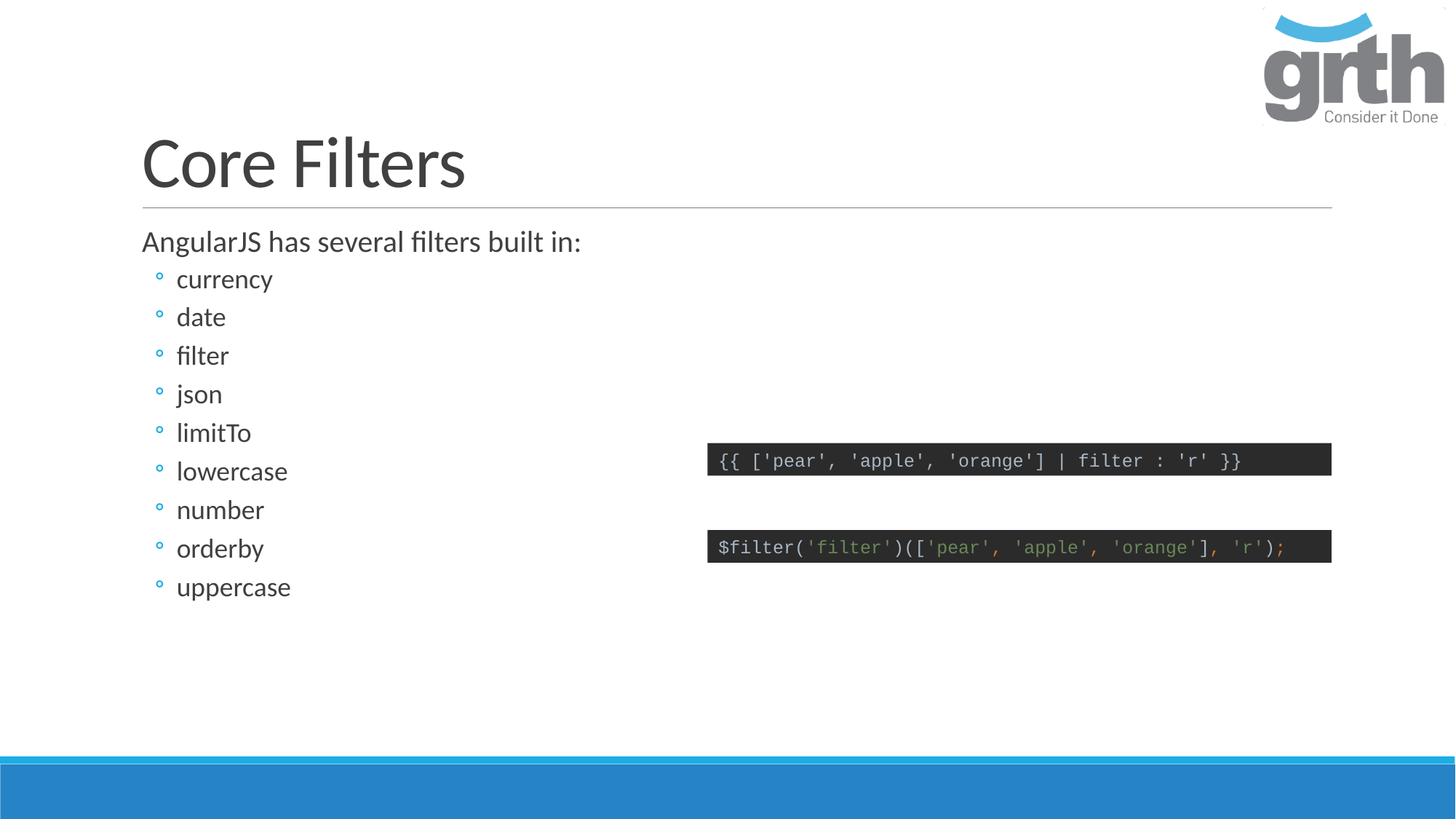

# Core Filters
AngularJS has several filters built in:
currency
date
filter
json
limitTo
lowercase
number
orderby
uppercase

{{ ['pear', 'apple', 'orange'] | filter : 'r' }}
$filter('filter')(['pear', 'apple', 'orange'], 'r');